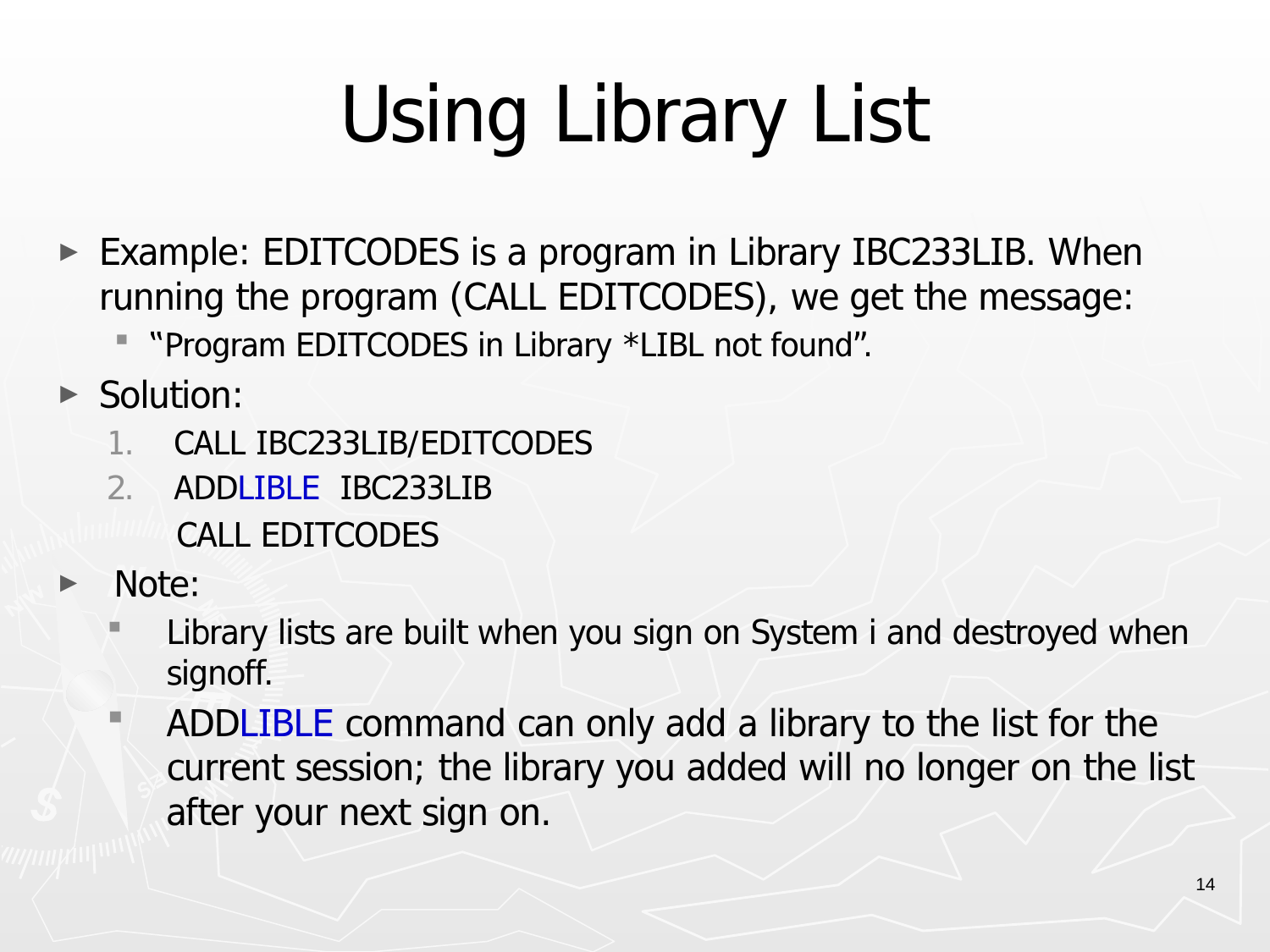

# Using Library List
Example: EDITCODES is a program in Library IBC233LIB. When running the program (CALL EDITCODES), we get the message:
“Program EDITCODES in Library *LIBL not found”.
Solution:
CALL IBC233LIB/EDITCODES
ADDLIBLE  IBC233LIB
  CALL EDITCODES
Note:
Library lists are built when you sign on System i and destroyed when signoff.
ADDLIBLE command can only add a library to the list for the current session; the library you added will no longer on the list after your next sign on.

14